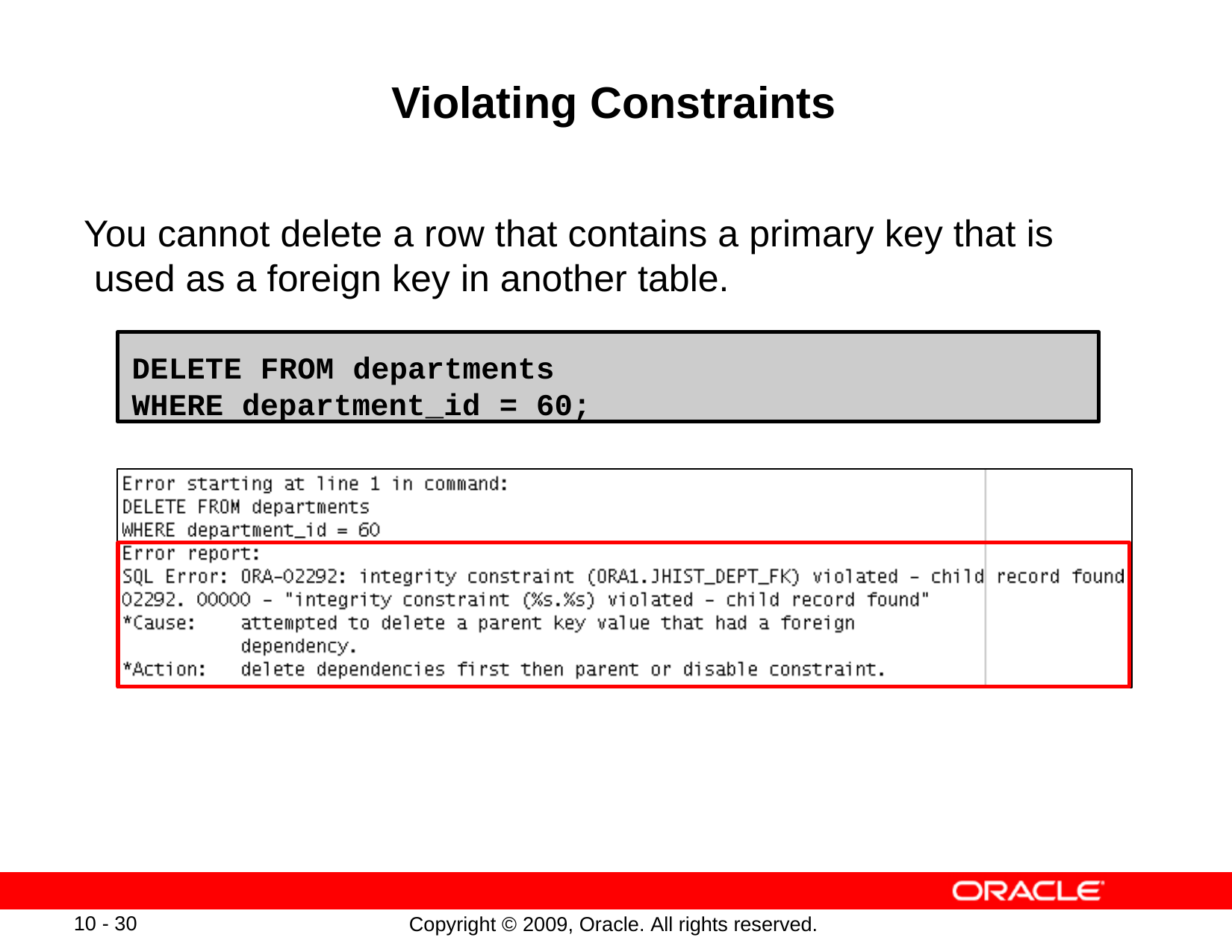

# Violating Constraints
You cannot delete a row that contains a primary key that is  used as a foreign key in another table.
DELETE FROM departments  WHERE department_id = 60;

10 - 30
Copyright © 2009, Oracle. All rights reserved.